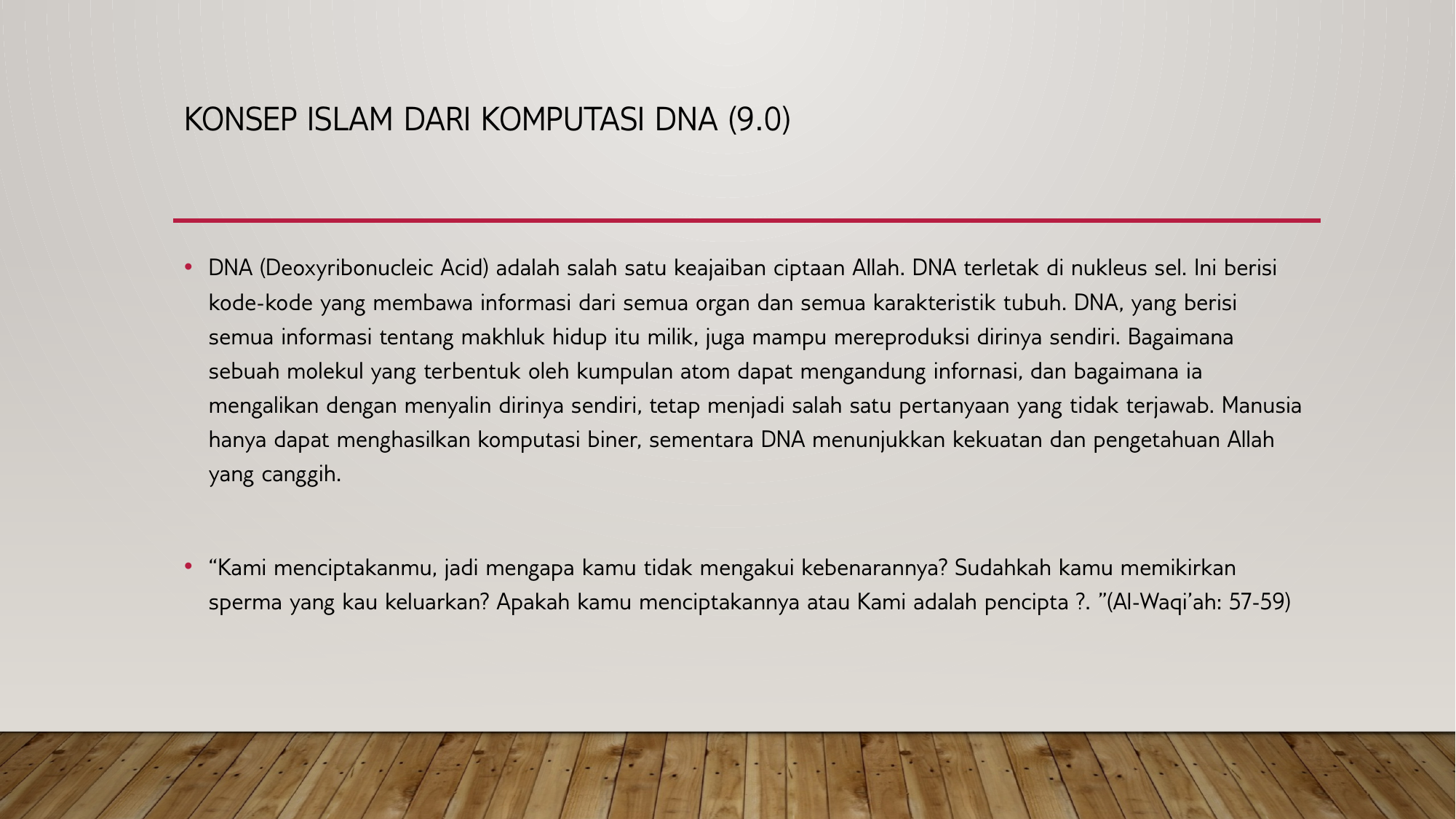

# KONSEP ISLAM DARI KOMPUTASI DNA (9.0)
DNA (Deoxyribonucleic Acid) adalah salah satu keajaiban ciptaan Allah. DNA terletak di nukleus sel. Ini berisi kode-kode yang membawa informasi dari semua organ dan semua karakteristik tubuh. DNA, yang berisi semua informasi tentang makhluk hidup itu milik, juga mampu mereproduksi dirinya sendiri. Bagaimana sebuah molekul yang terbentuk oleh kumpulan atom dapat mengandung infornasi, dan bagaimana ia mengalikan dengan menyalin dirinya sendiri, tetap menjadi salah satu pertanyaan yang tidak terjawab. Manusia hanya dapat menghasilkan komputasi biner, sementara DNA menunjukkan kekuatan dan pengetahuan Allah yang canggih.

“Kami menciptakanmu, jadi mengapa kamu tidak mengakui kebenarannya? Sudahkah kamu memikirkan sperma yang kau keluarkan? Apakah kamu menciptakannya atau Kami adalah pencipta ?. ”(Al-Waqi’ah: 57-59)